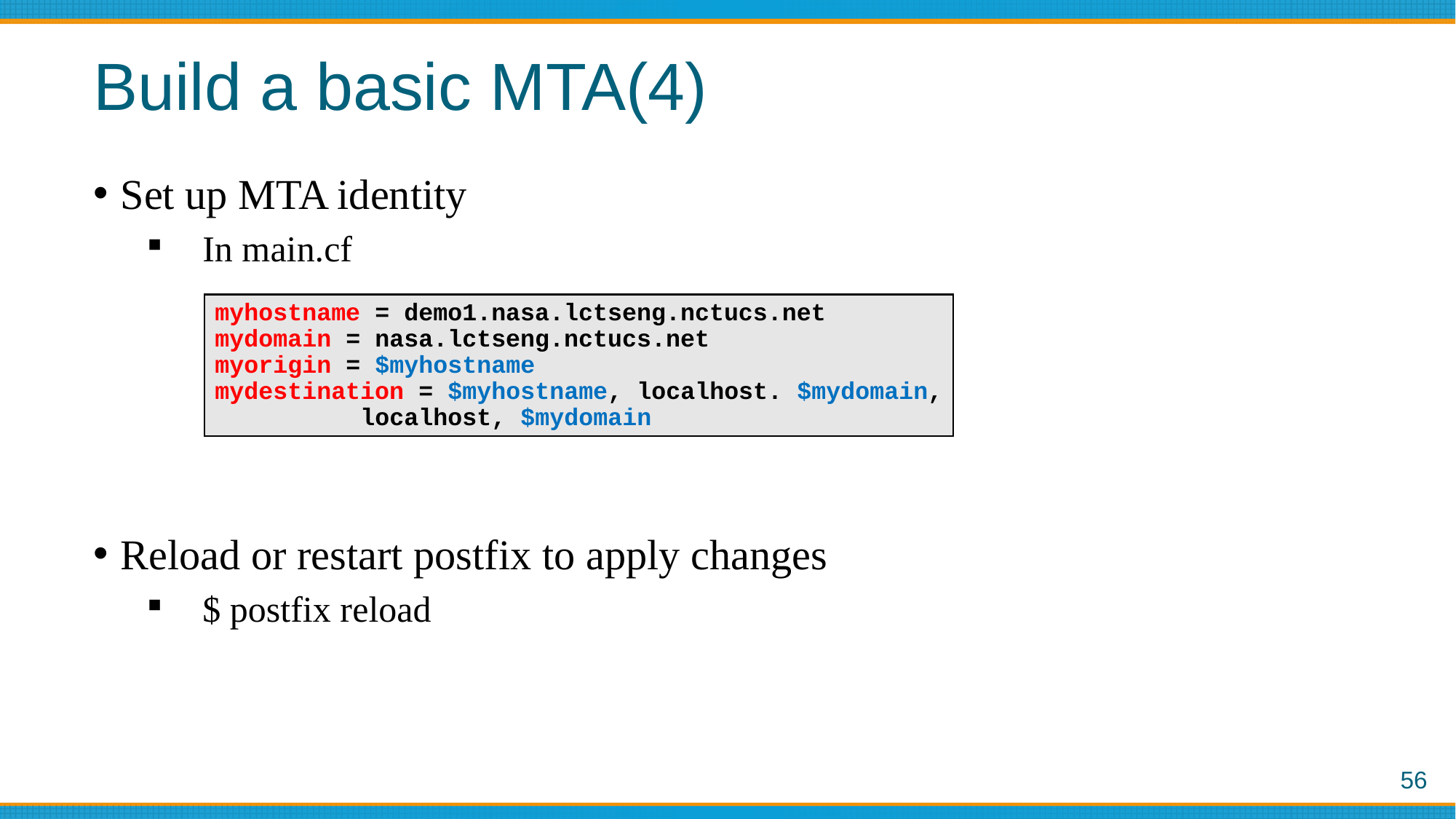

# Build a basic MTA(4)
Set up MTA identity
In main.cf

Reload or restart postfix to apply changes
$ postfix reload

myhostname = demo1.nasa.lctseng.nctucs.net
mydomain = nasa.lctseng.nctucs.net
myorigin = $myhostname
mydestination = $myhostname, localhost. $mydomain,
          localhost, $mydomain
56